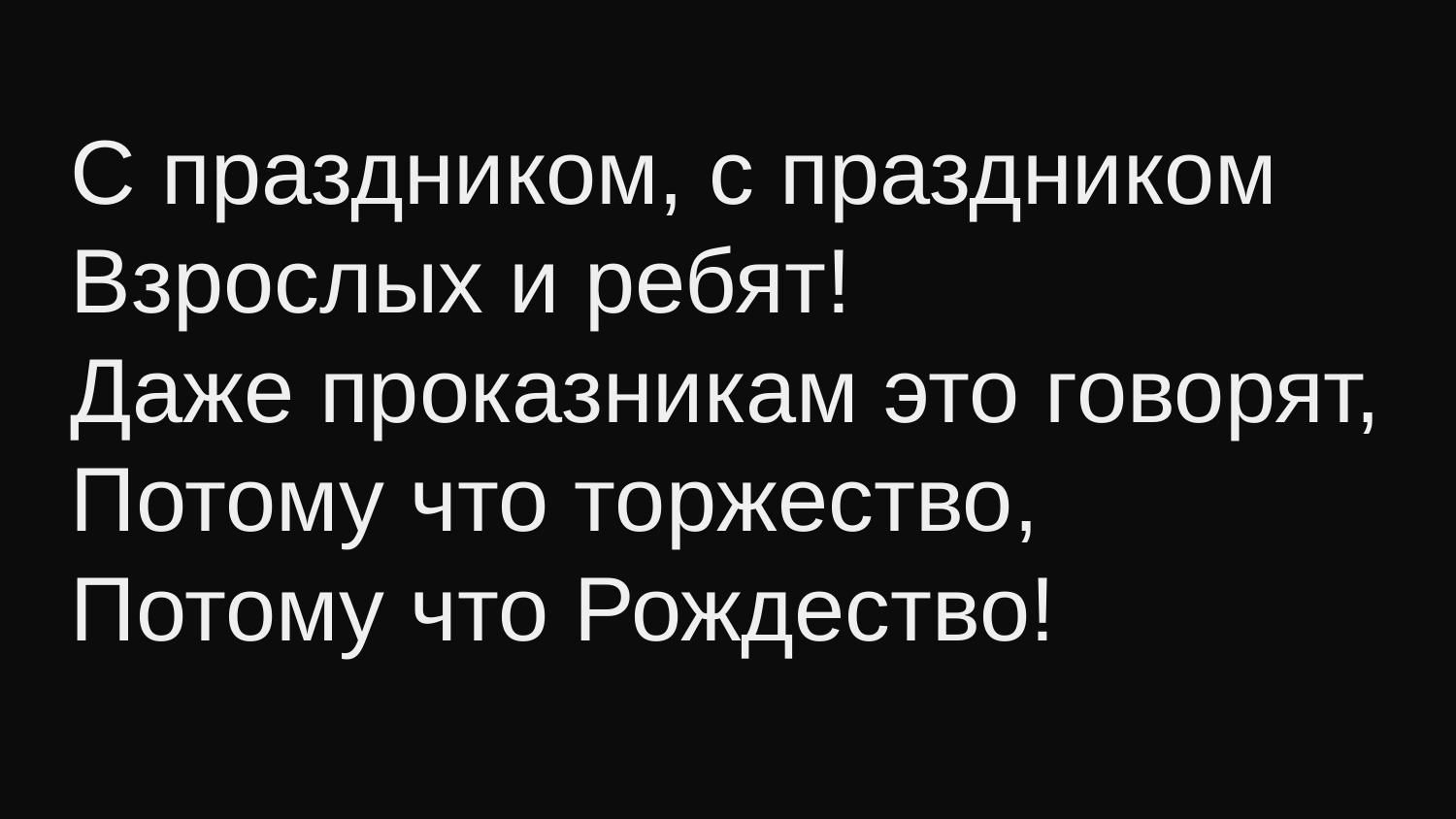

С праздником, с праздником
Взрослых и ребят!
Даже проказникам это говорят,
Потому что торжество,
Потому что Рождество!